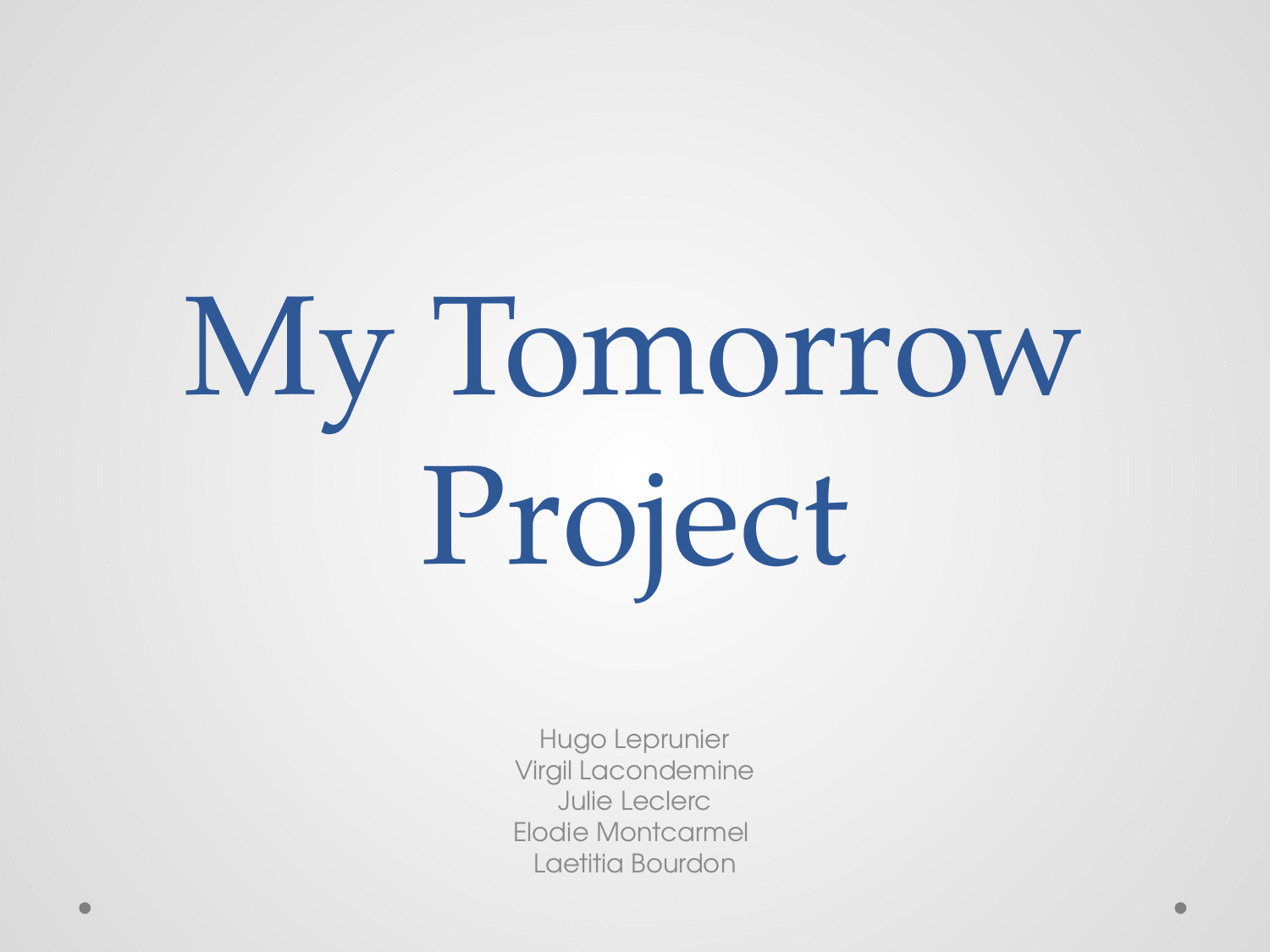

# My Tomorrow Project
Hugo Leprunier
Virgil Lacondemine
Julie Leclerc
Elodie Montcarmel
Laetitia Bourdon